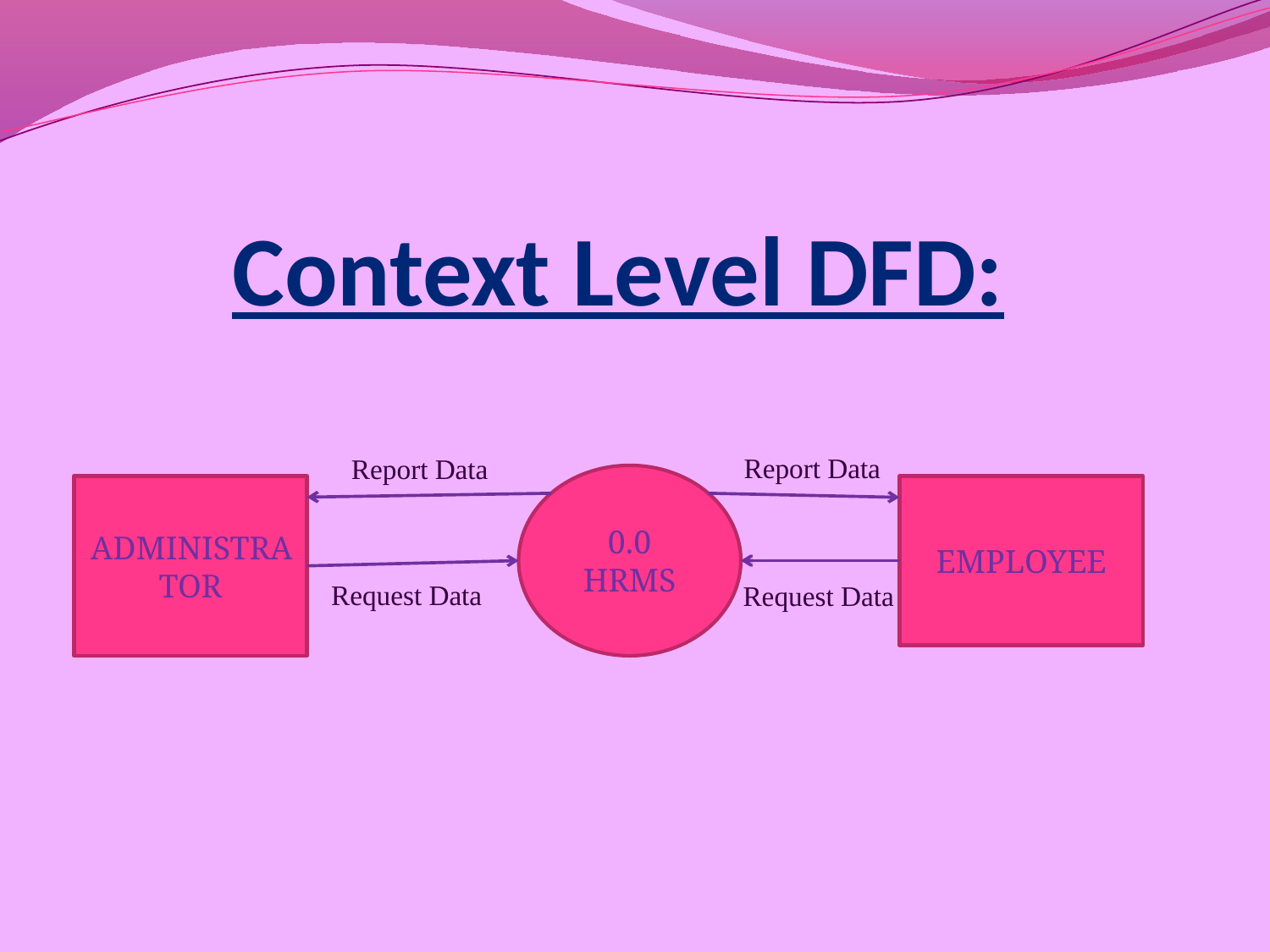

# Context Level DFD:
Report Data
Report Data
0.0
HRMS
ADMINISTRATOR
EMPLOYEE
Request Data
Request Data